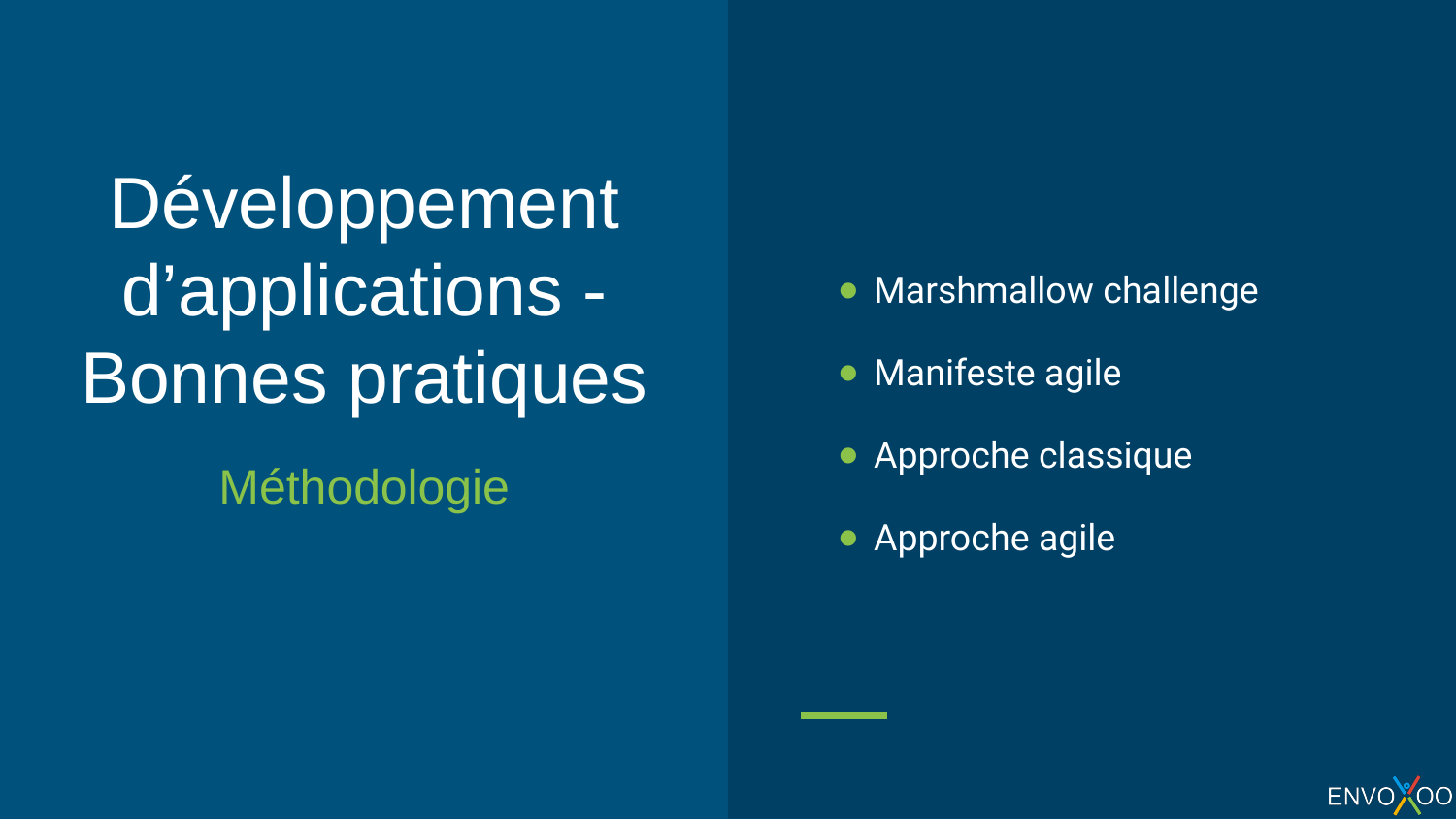

Marshmallow challenge
Manifeste agile
Approche classique
Approche agile
# Développement d’applications - Bonnes pratiques
Méthodologie